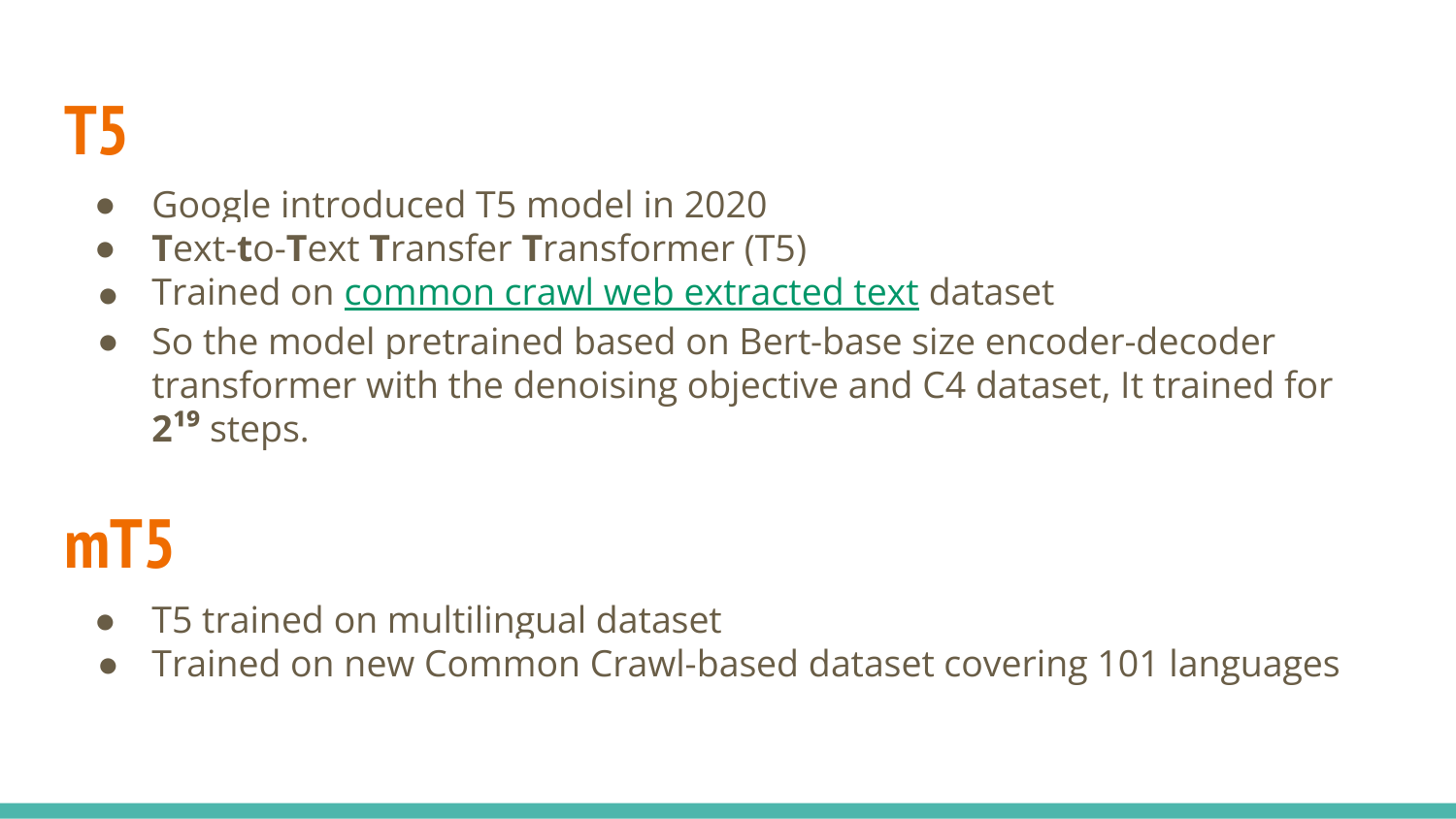

# T5
Google introduced T5 model in 2020
Text-to-Text Transfer Transformer (T5)
Trained on common crawl web extracted text dataset
So the model pretrained based on Bert-base size encoder-decoder transformer with the denoising objective and C4 dataset, It trained for 2¹⁹ steps.
mT5
T5 trained on multilingual dataset
Trained on new Common Crawl-based dataset covering 101 languages